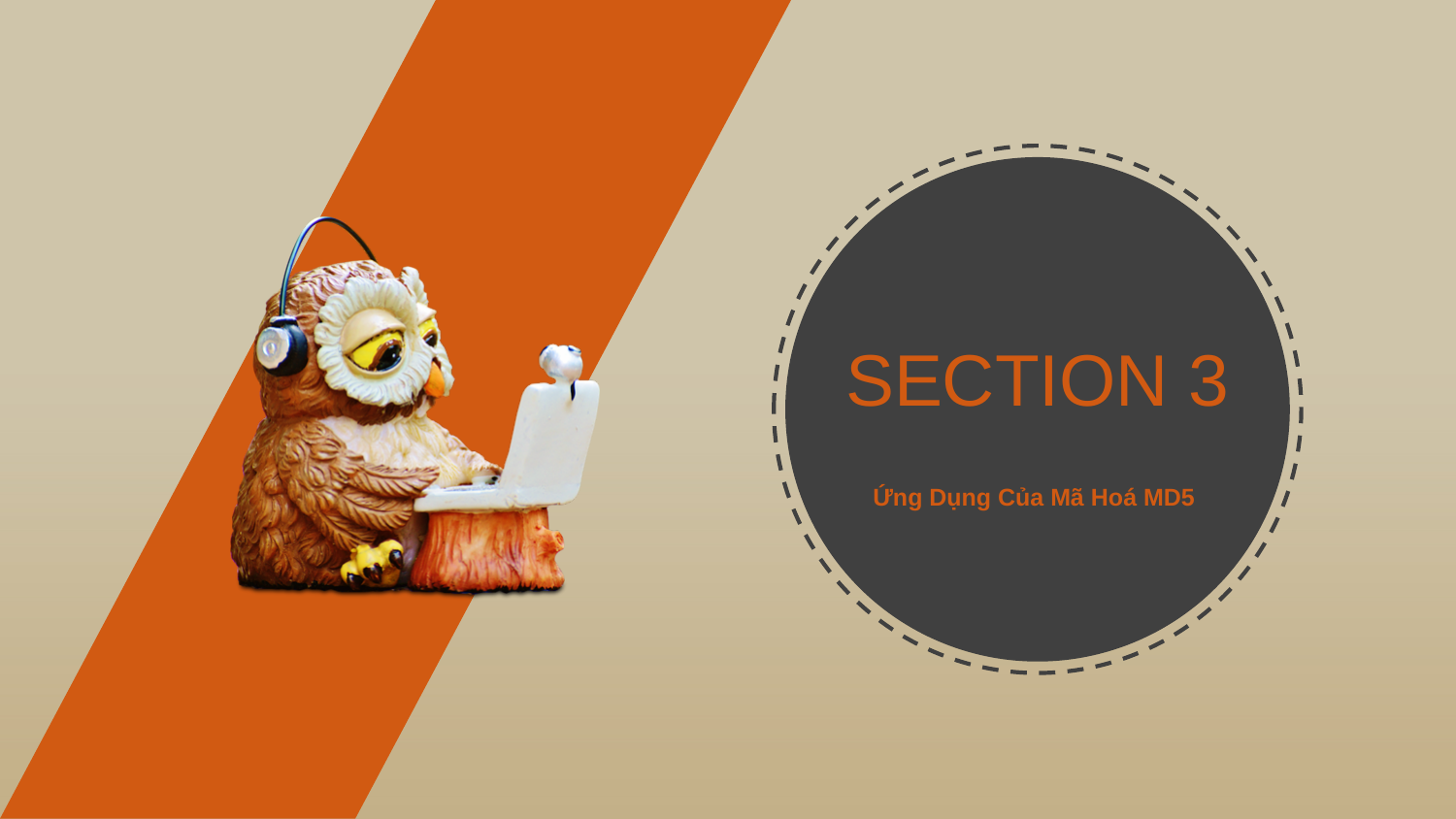

SECTION 3
Ứng Dụng Của Mã Hoá MD5